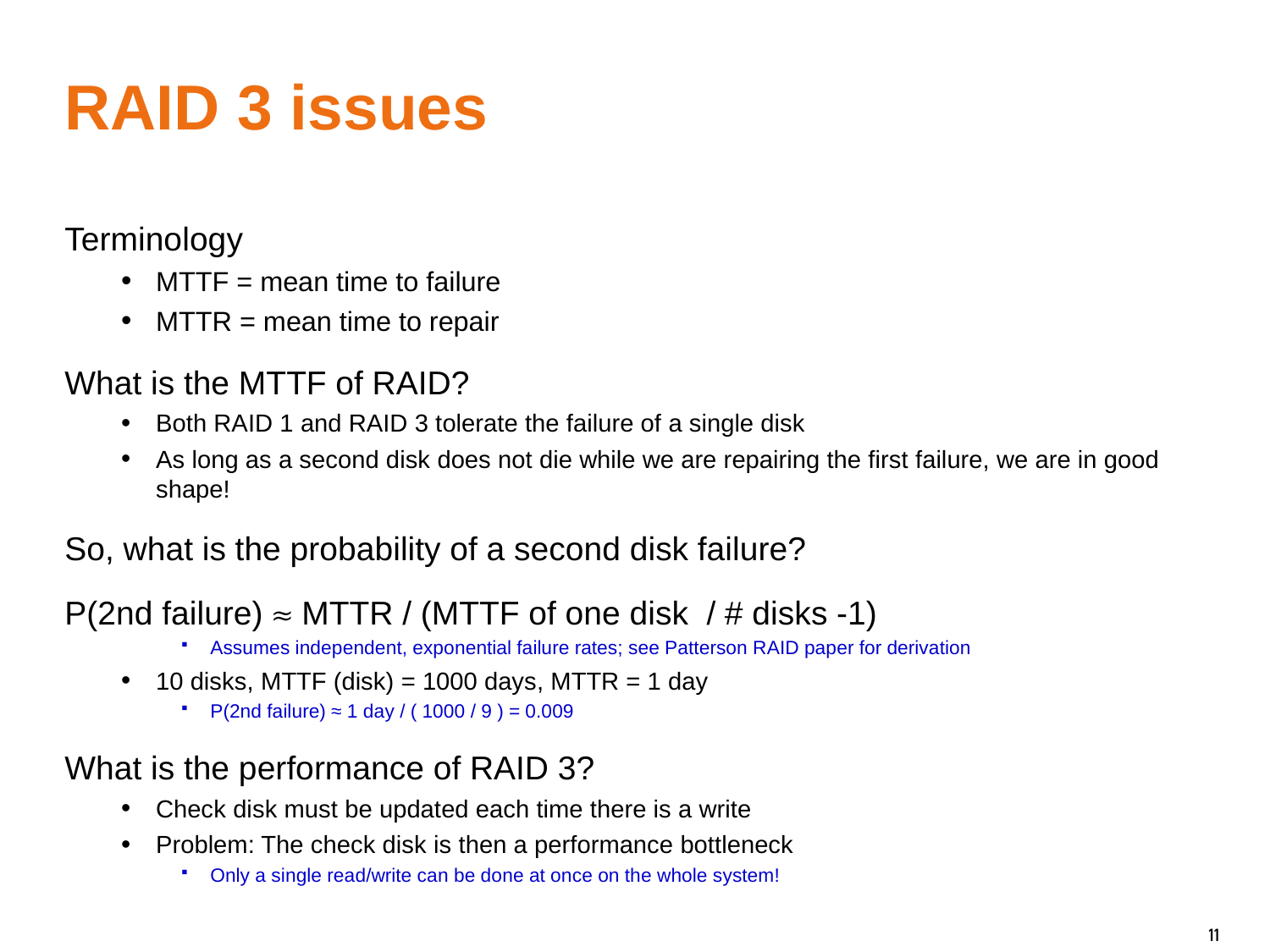

# RAID 3 issues
Terminology
MTTF = mean time to failure
MTTR = mean time to repair
What is the MTTF of RAID?
Both RAID 1 and RAID 3 tolerate the failure of a single disk
As long as a second disk does not die while we are repairing the first failure, we are in good shape!
So, what is the probability of a second disk failure?
P(2nd failure) ≈ MTTR / (MTTF of one disk  / # disks -1)
Assumes independent, exponential failure rates; see Patterson RAID paper for derivation
10 disks, MTTF (disk) = 1000 days, MTTR = 1 day
P(2nd failure) ≈ 1 day / ( 1000 / 9 ) = 0.009
What is the performance of RAID 3?
Check disk must be updated each time there is a write
Problem: The check disk is then a performance bottleneck
Only a single read/write can be done at once on the whole system!